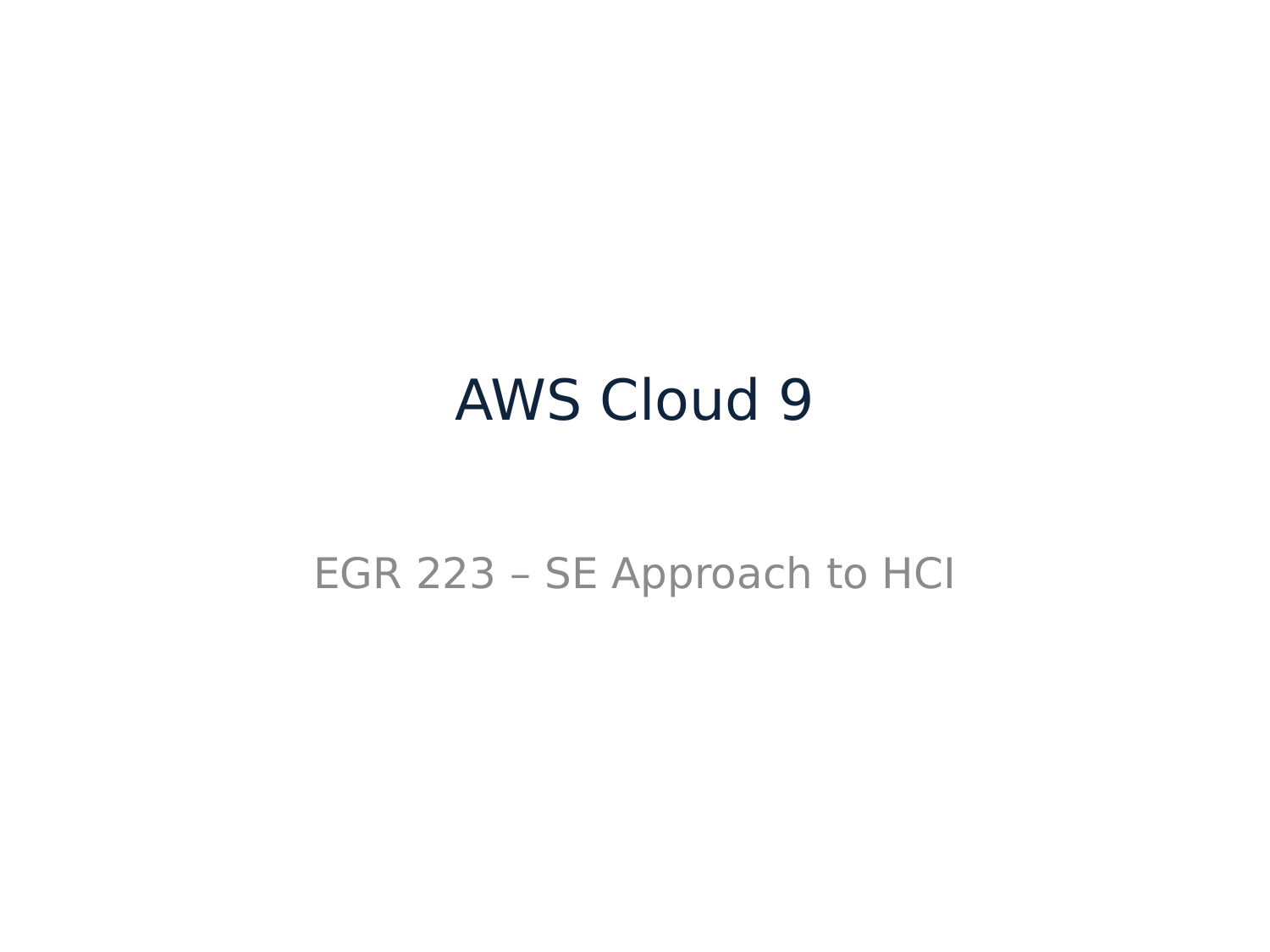

# AWS Cloud 9
EGR 223 – SE Approach to HCI